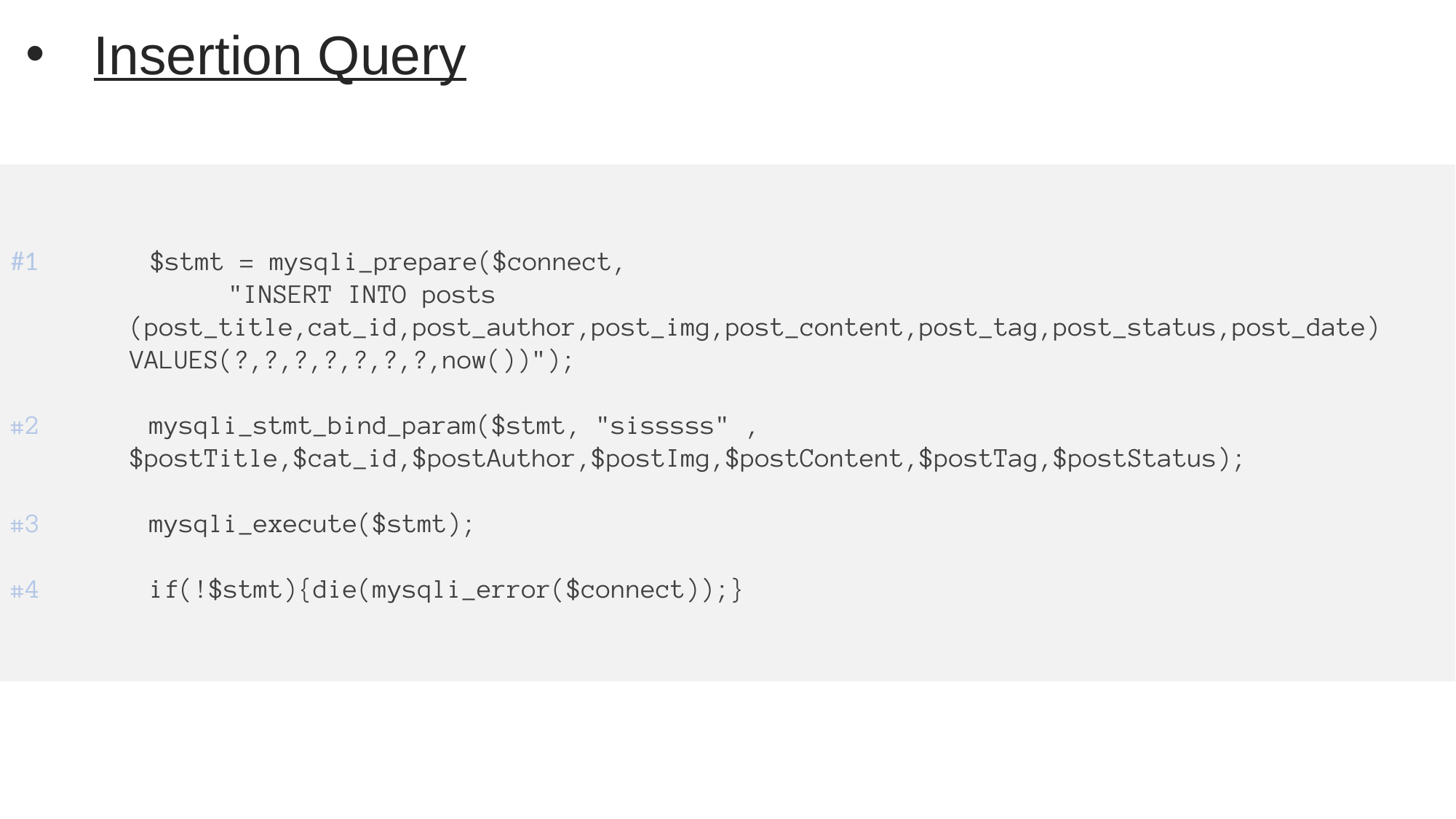

Insertion Query
#1	     $stmt = mysqli_prepare($connect,
		"INSERT INTO posts
        (post_title,cat_id,post_author,post_img,post_content,post_tag,post_status,post_date)
        VALUES(?,?,?,?,?,?,?,now())");

#2	  mysqli_stmt_bind_param($stmt, "sisssss" ,
        $postTitle,$cat_id,$postAuthor,$postImg,$postContent,$postTag,$postStatus);

#3	  mysqli_execute($stmt);

#4	  if(!$stmt){die(mysqli_error($connect));}